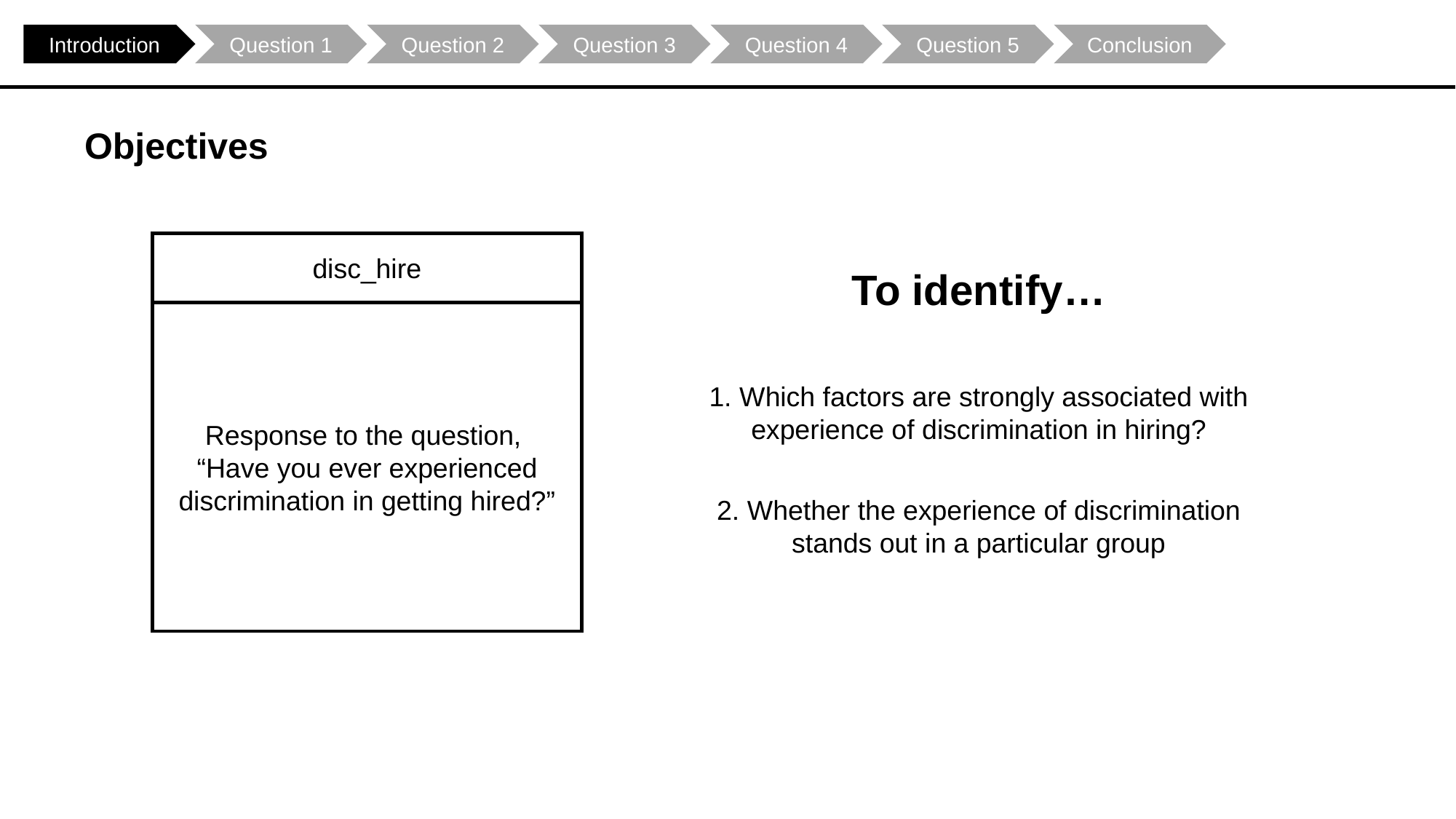

Question 1
Question 2
Question 3
Question 4
Question 5
Conclusion
Introduction
Objectives
disc_hire
Response to the question,
“Have you ever experienced discrimination in getting hired?”
To identify…
1. Which factors are strongly associated with experience of discrimination in hiring?
2. Whether the experience of discrimination stands out in a particular group